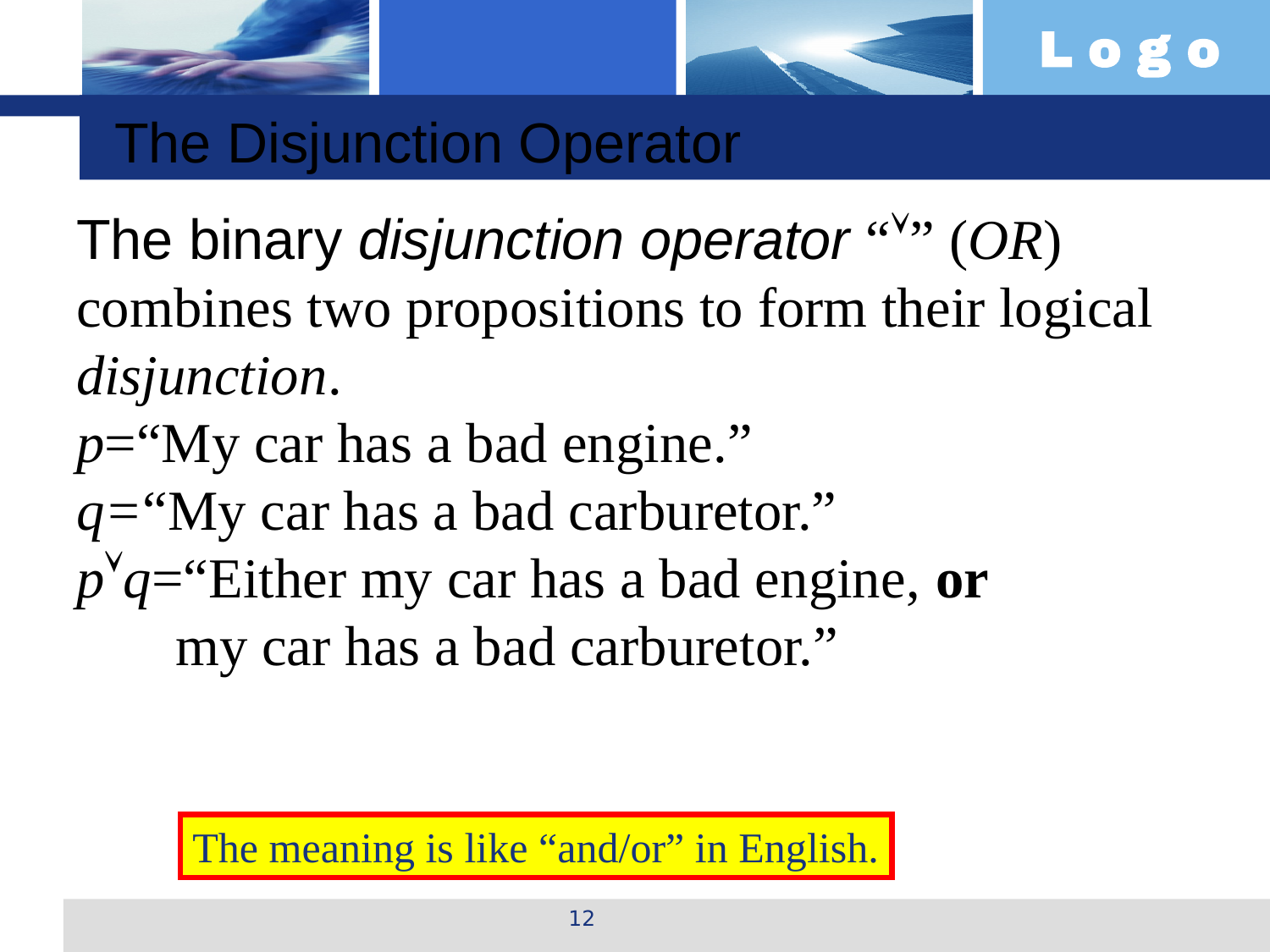

The Disjunction Operator
The binary disjunction operator “∨” (OR) combines two propositions to form their logical disjunction.
p=“My car has a bad engine.”
q=“My car has a bad carburetor.”
p∨q=“Either my car has a bad engine, or
       my car has a bad carburetor.”
The meaning is like “and/or” in English.
12